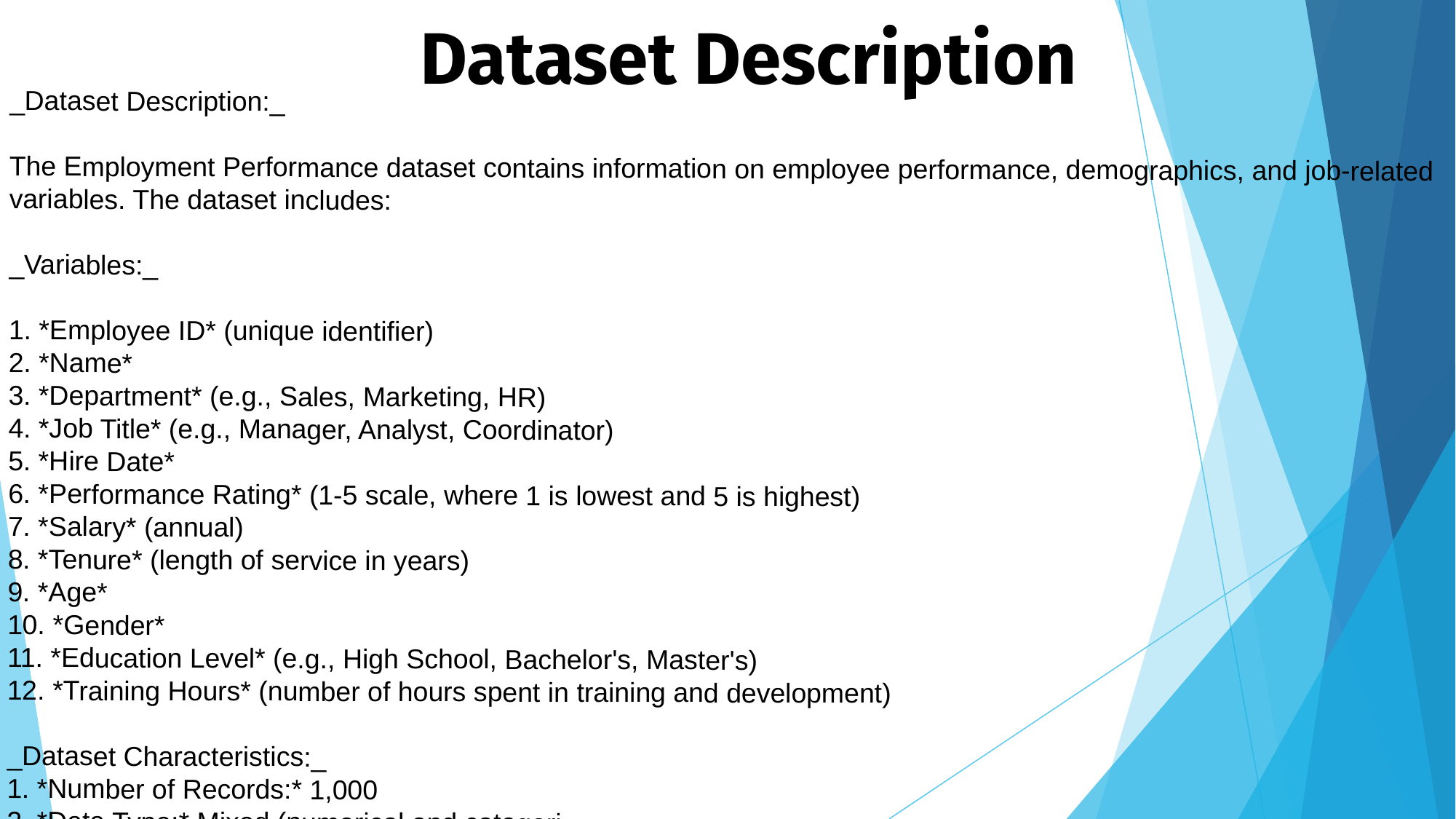

# Dataset Description

_Dataset Description:_

The Employment Performance dataset contains information on employee performance, demographics, and job-related variables. The dataset includes:

_Variables:_

1. *Employee ID* (unique identifier)
2. *Name*
3. *Department* (e.g., Sales, Marketing, HR)
4. *Job Title* (e.g., Manager, Analyst, Coordinator)
5. *Hire Date*
6. *Performance Rating* (1-5 scale, where 1 is lowest and 5 is highest)
7. *Salary* (annual)
8. *Tenure* (length of service in years)
9. *Age*
10. *Gender*
11. *Education Level* (e.g., High School, Bachelor's, Master's)
12. *Training Hours* (number of hours spent in training and development)

_Dataset Characteristics:_
1. *Number of Records:* 1,000
2. *Data Type:* Mixed (numerical and categori